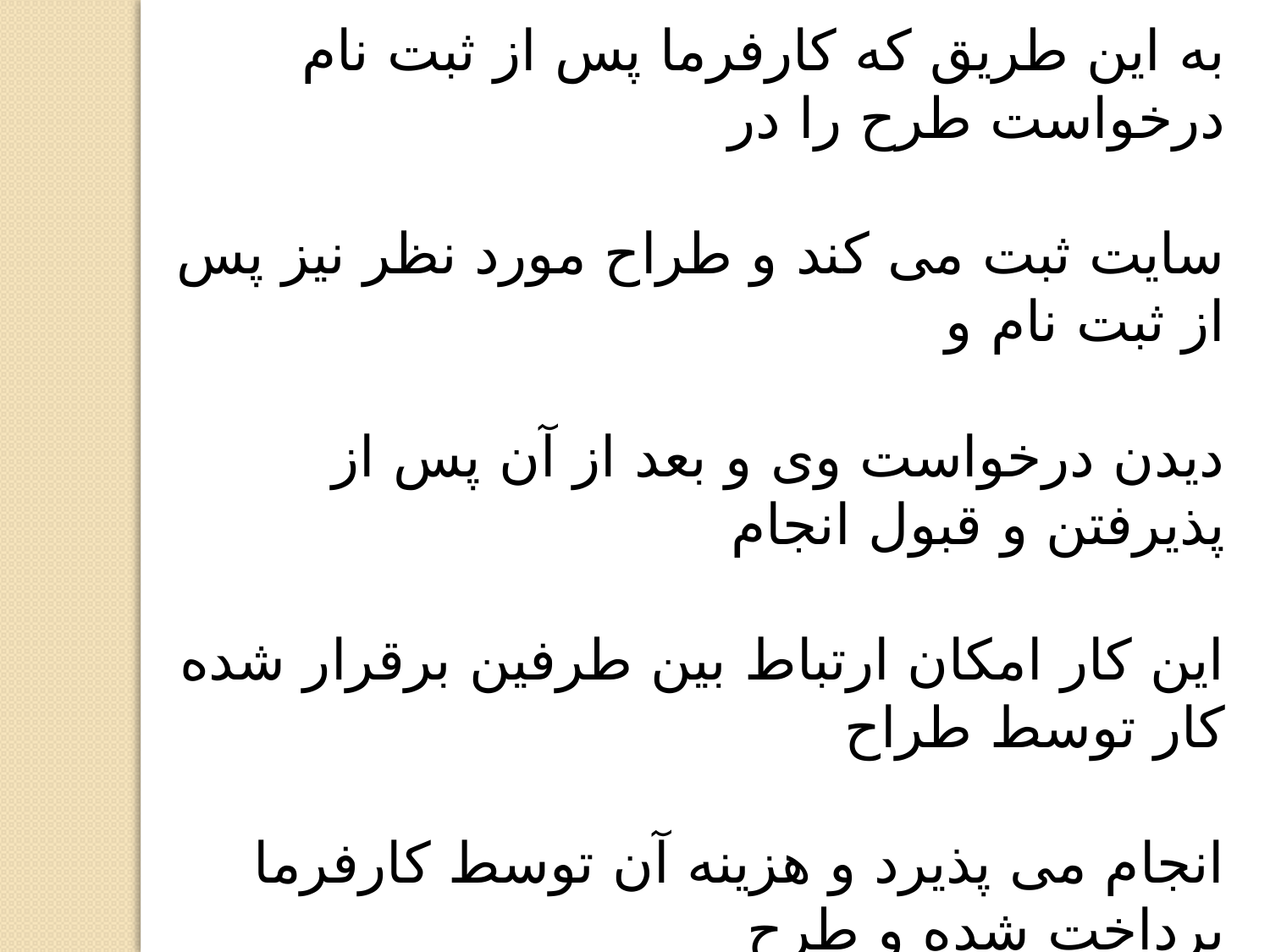

به این طریق که کارفرما پس از ثبت نام درخواست طرح را در

سایت ثبت می کند و طراح مورد نظر نیز پس از ثبت نام و

دیدن درخواست وی و بعد از آن پس از پذیرفتن و قبول انجام

این کار امکان ارتباط بین طرفین برقرار شده کار توسط طراح

انجام می پذیرد و هزینه آن توسط کارفرما پرداخت شده و طرح

مورد نظر را دریافت می کند.